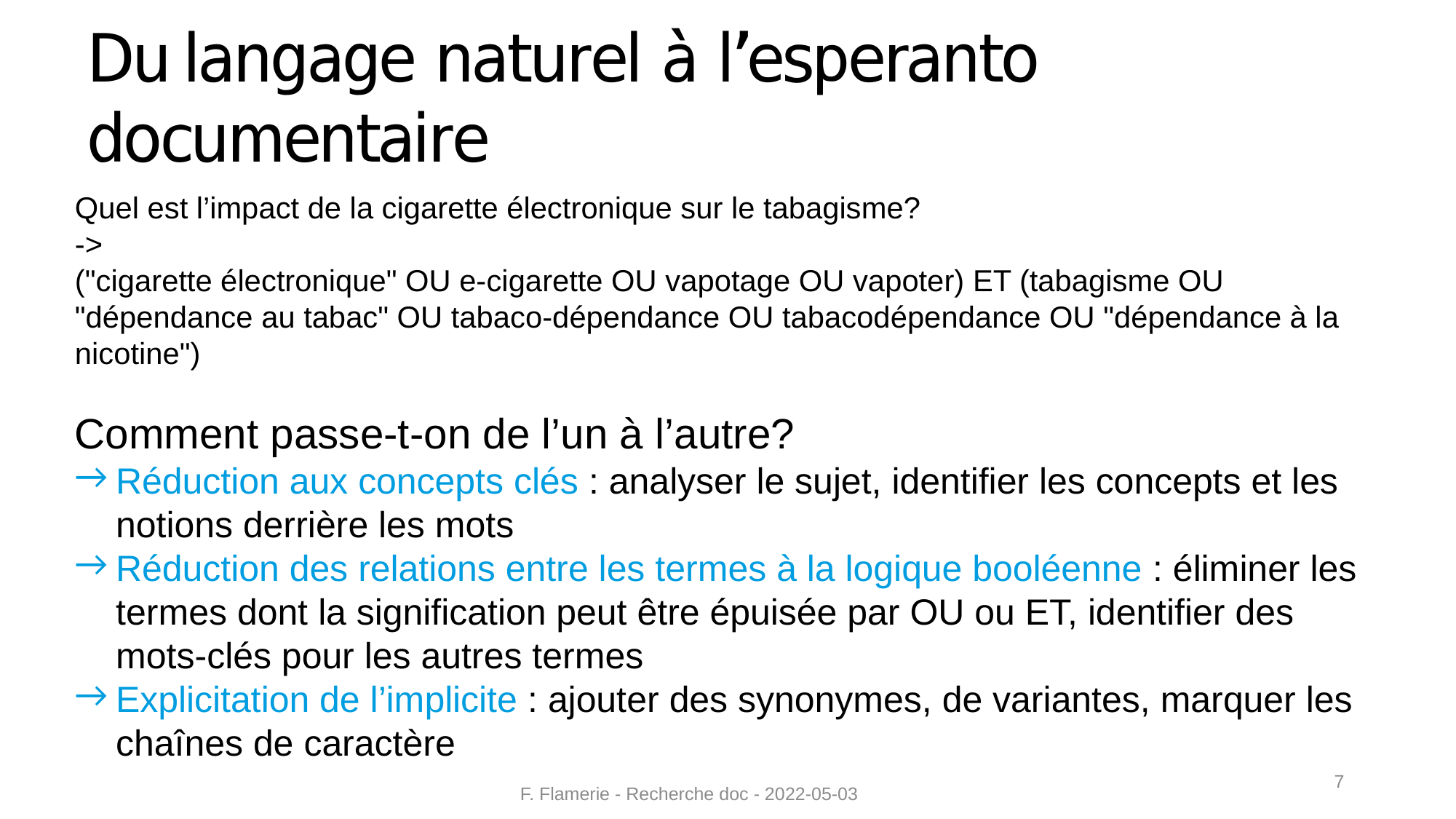

Du langage naturel à l’esperanto documentaire
Quel est l’impact de la cigarette électronique sur le tabagisme?
->
("cigarette électronique" OU e-cigarette OU vapotage OU vapoter) ET (tabagisme OU "dépendance au tabac" OU tabaco-dépendance OU tabacodépendance OU "dépendance à la nicotine")

Comment passe-t-on de l’un à l’autre?
Réduction aux concepts clés : analyser le sujet, identifier les concepts et les notions derrière les mots
Réduction des relations entre les termes à la logique booléenne : éliminer les termes dont la signification peut être épuisée par OU ou ET, identifier des mots-clés pour les autres termes
Explicitation de l’implicite : ajouter des synonymes, de variantes, marquer les chaînes de caractère
7
F. Flamerie - Recherche doc - 2022-05-03